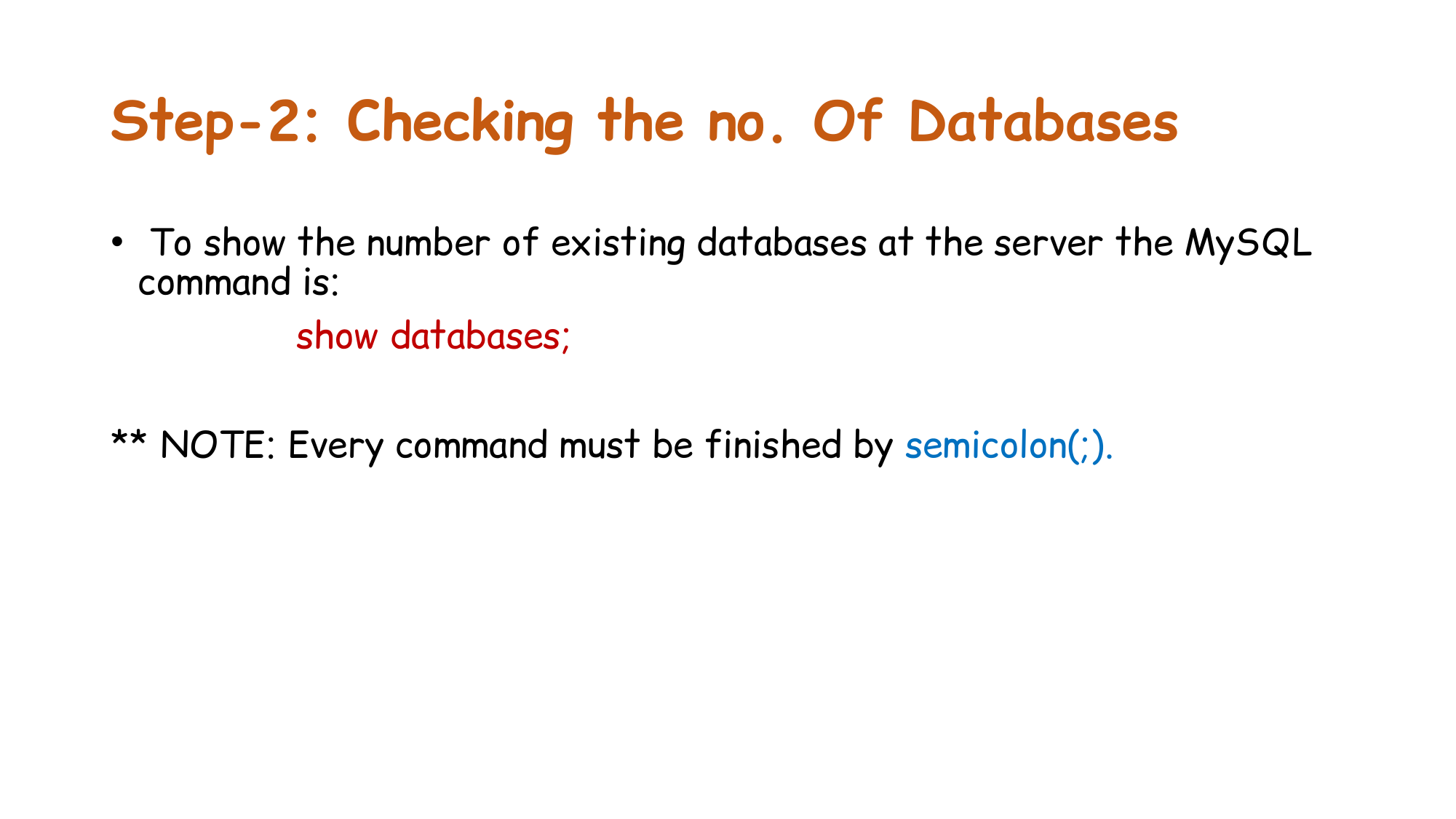

# Step-2: Checking the no. Of Databases
 To show the number of existing databases at the server the MySQL command is:
                 show databases;

** NOTE: Every command must be finished by semicolon(;).